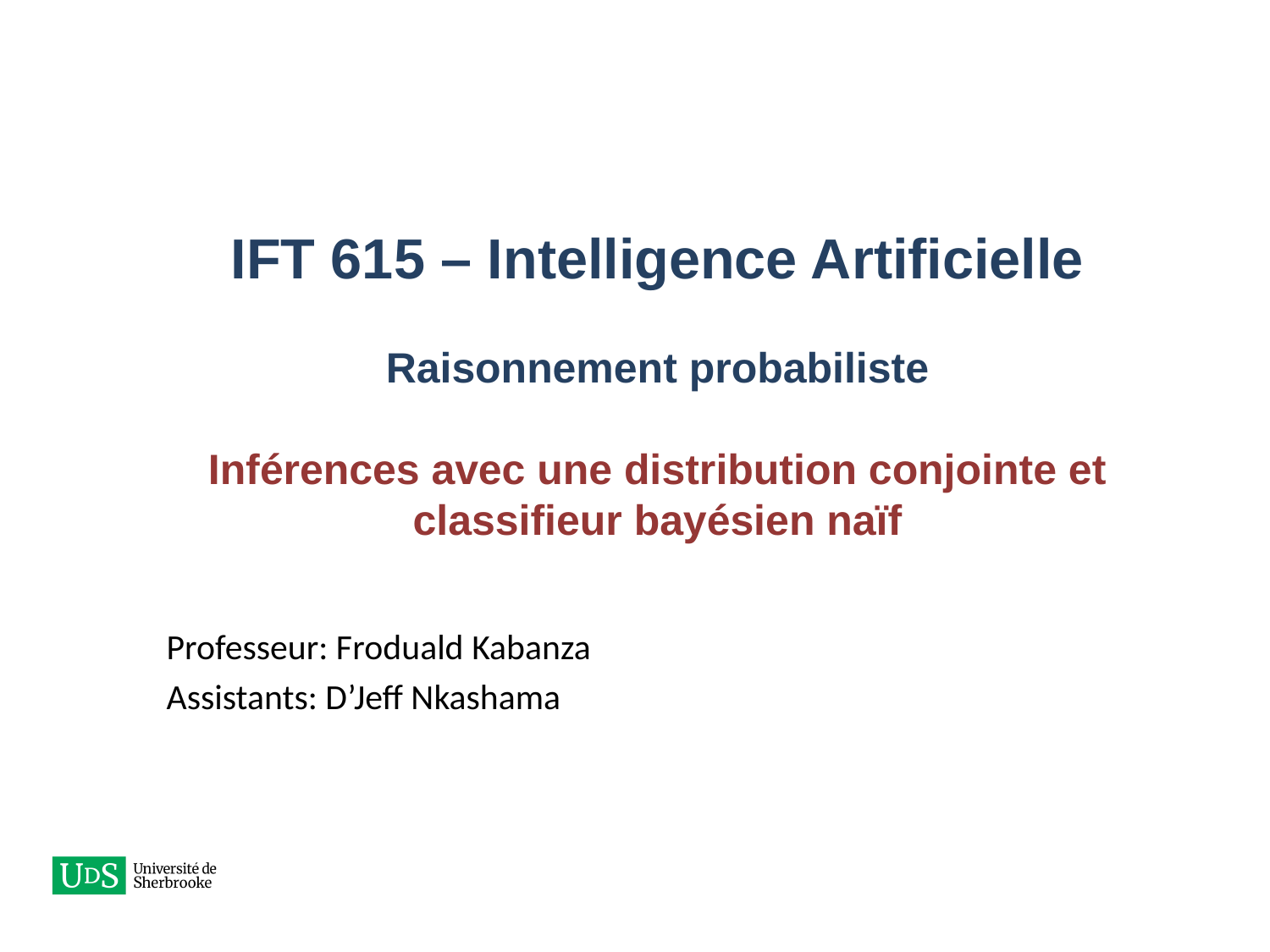

# IFT 615 – Intelligence Artificielle Raisonnement probabiliste Inférences avec une distribution conjointe et classifieur bayésien naïf
Professeur: Froduald Kabanza
Assistants: D’Jeff Nkashama